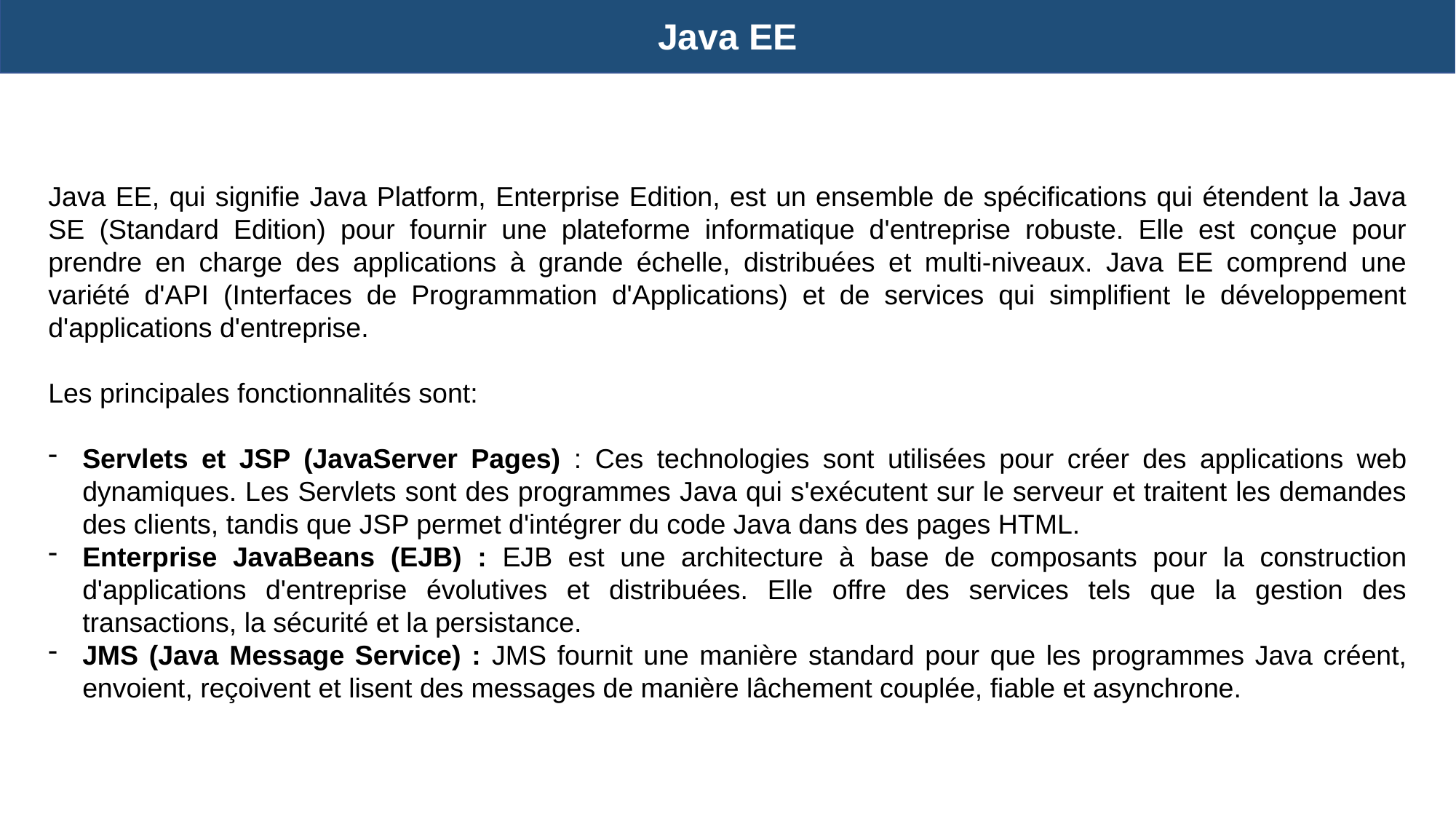

Java EE
Java EE, qui signifie Java Platform, Enterprise Edition, est un ensemble de spécifications qui étendent la Java SE (Standard Edition) pour fournir une plateforme informatique d'entreprise robuste. Elle est conçue pour prendre en charge des applications à grande échelle, distribuées et multi-niveaux. Java EE comprend une variété d'API (Interfaces de Programmation d'Applications) et de services qui simplifient le développement d'applications d'entreprise.

Les principales fonctionnalités sont:

Servlets et JSP (JavaServer Pages) : Ces technologies sont utilisées pour créer des applications web dynamiques. Les Servlets sont des programmes Java qui s'exécutent sur le serveur et traitent les demandes des clients, tandis que JSP permet d'intégrer du code Java dans des pages HTML.
Enterprise JavaBeans (EJB) : EJB est une architecture à base de composants pour la construction d'applications d'entreprise évolutives et distribuées. Elle offre des services tels que la gestion des transactions, la sécurité et la persistance.
JMS (Java Message Service) : JMS fournit une manière standard pour que les programmes Java créent, envoient, reçoivent et lisent des messages de manière lâchement couplée, fiable et asynchrone.